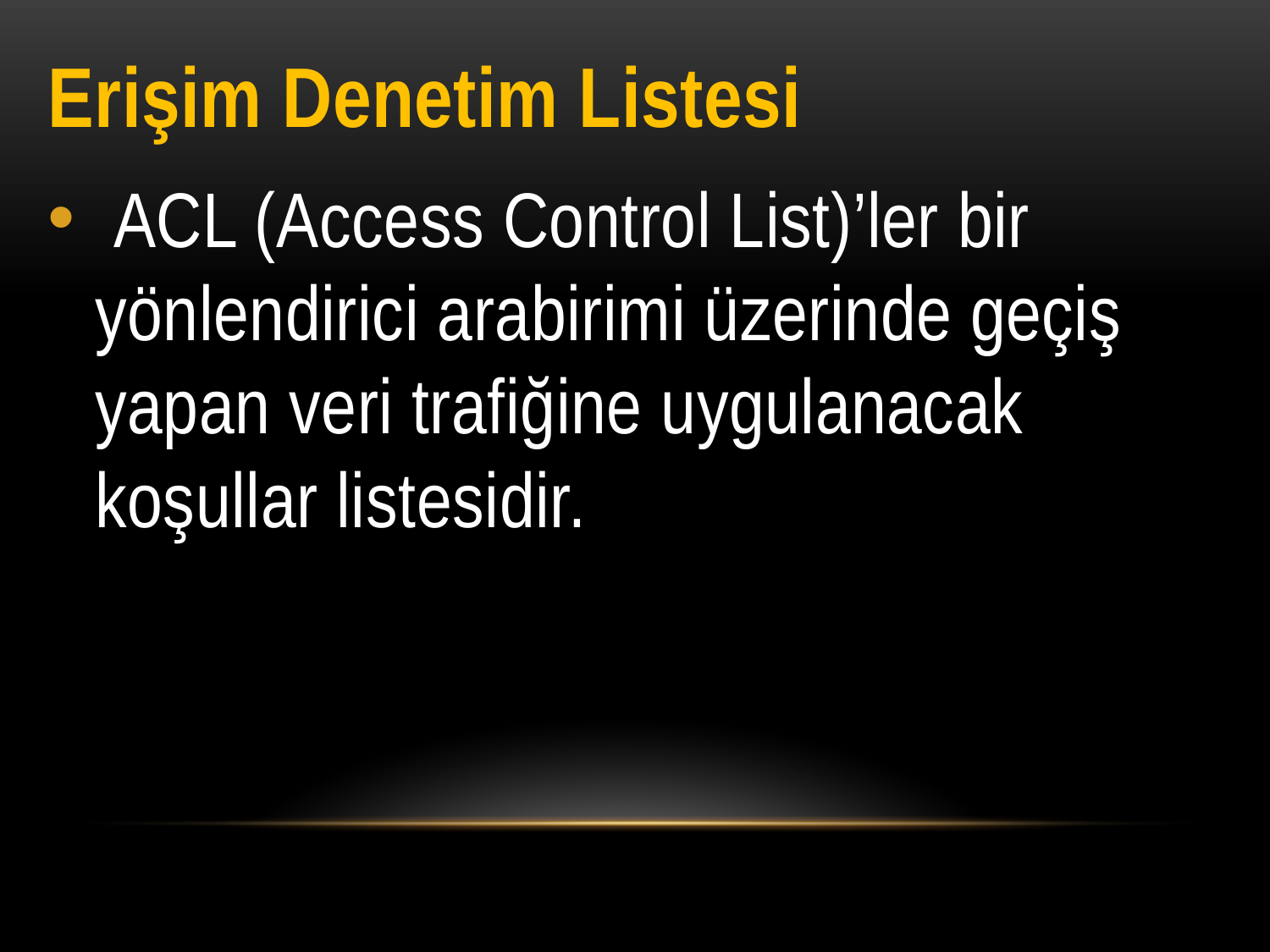

Erişim Denetim Listesi
 ACL (Access Control List)’ler bir yönlendirici arabirimi üzerinde geçiş yapan veri trafiğine uygulanacak koşullar listesidir.